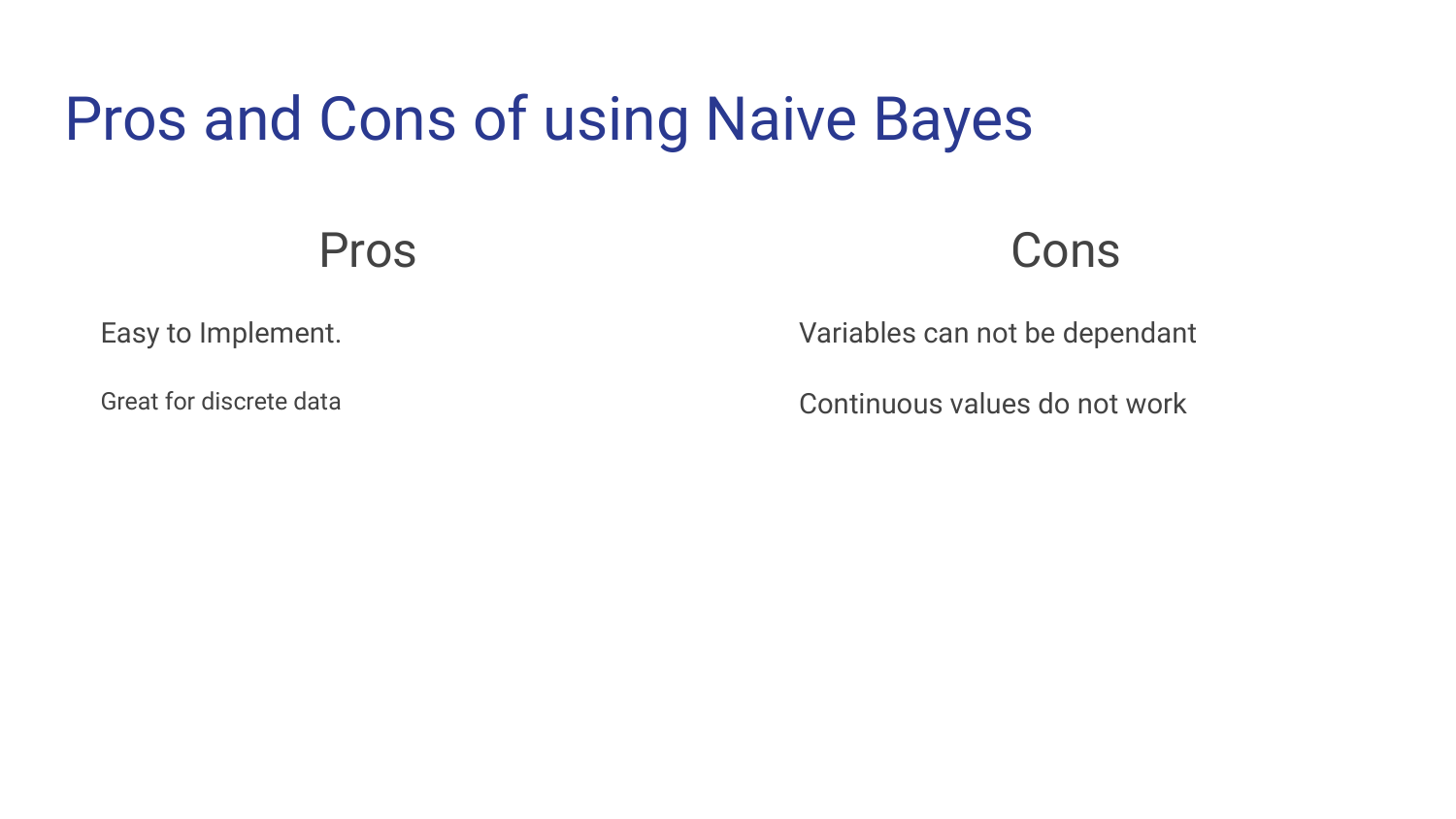

# Pros and Cons of using Naive Bayes
Pros
Easy to Implement.
Great for discrete data
Cons
Variables can not be dependant
Continuous values do not work